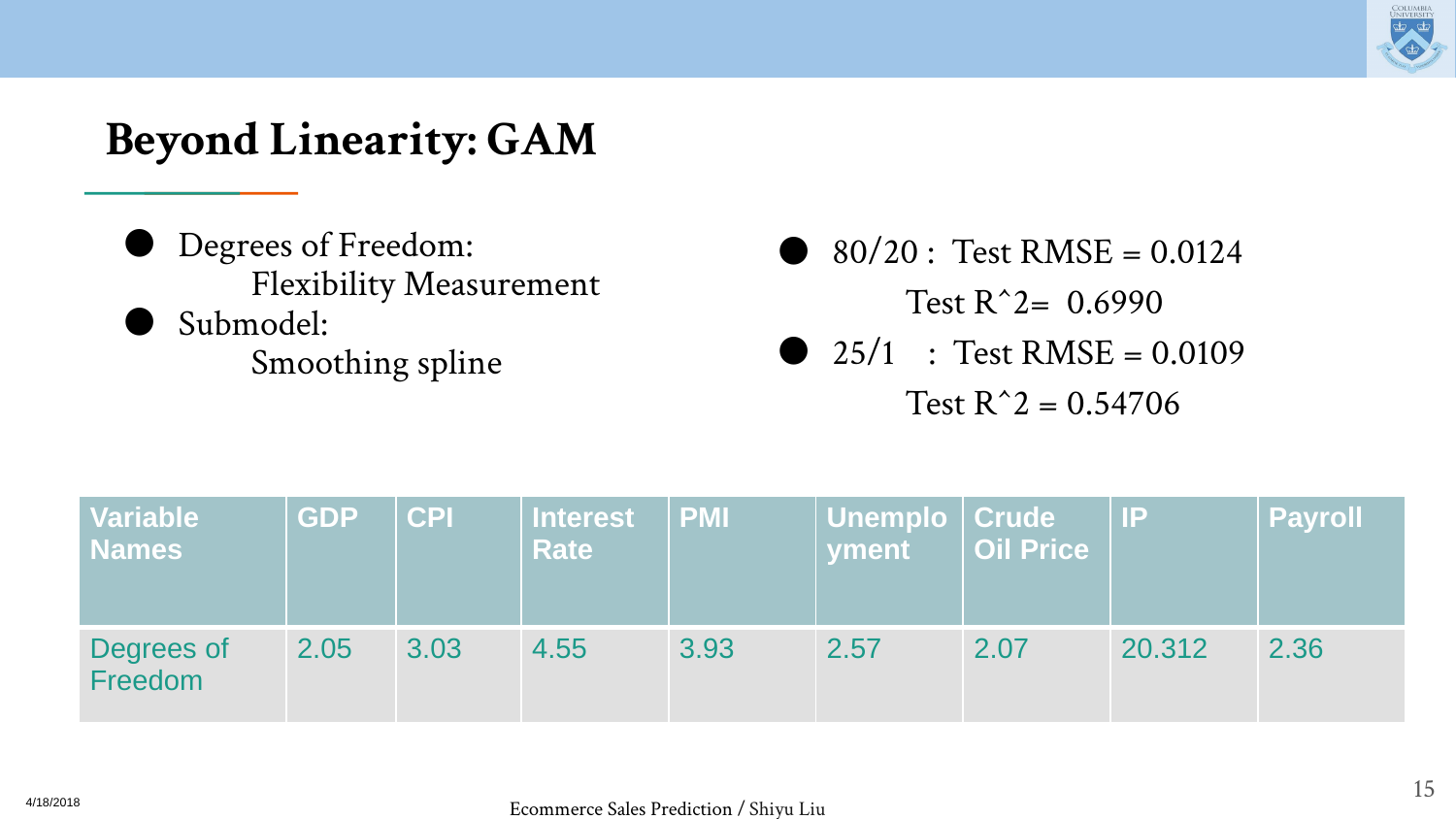

# Beyond Linearity: GAM
80/20 :  Test RMSE = 0.0124
Test R^2=  0.6990
25/1    :  Test RMSE = 0.0109
Test R^2 = 0.54706
Degrees of Freedom:
Flexibility Measurement
Submodel:
Smoothing spline
| Variable Names | GDP | CPI | Interest Rate | PMI | Unemployment | Crude Oil Price | IP | Payroll |
| --- | --- | --- | --- | --- | --- | --- | --- | --- |
| Degrees of Freedom | 2.05 | 3.03 | 4.55 | 3.93 | 2.57 | 2.07 | 20.312 | 2.36 |
15
Shiyu Liu